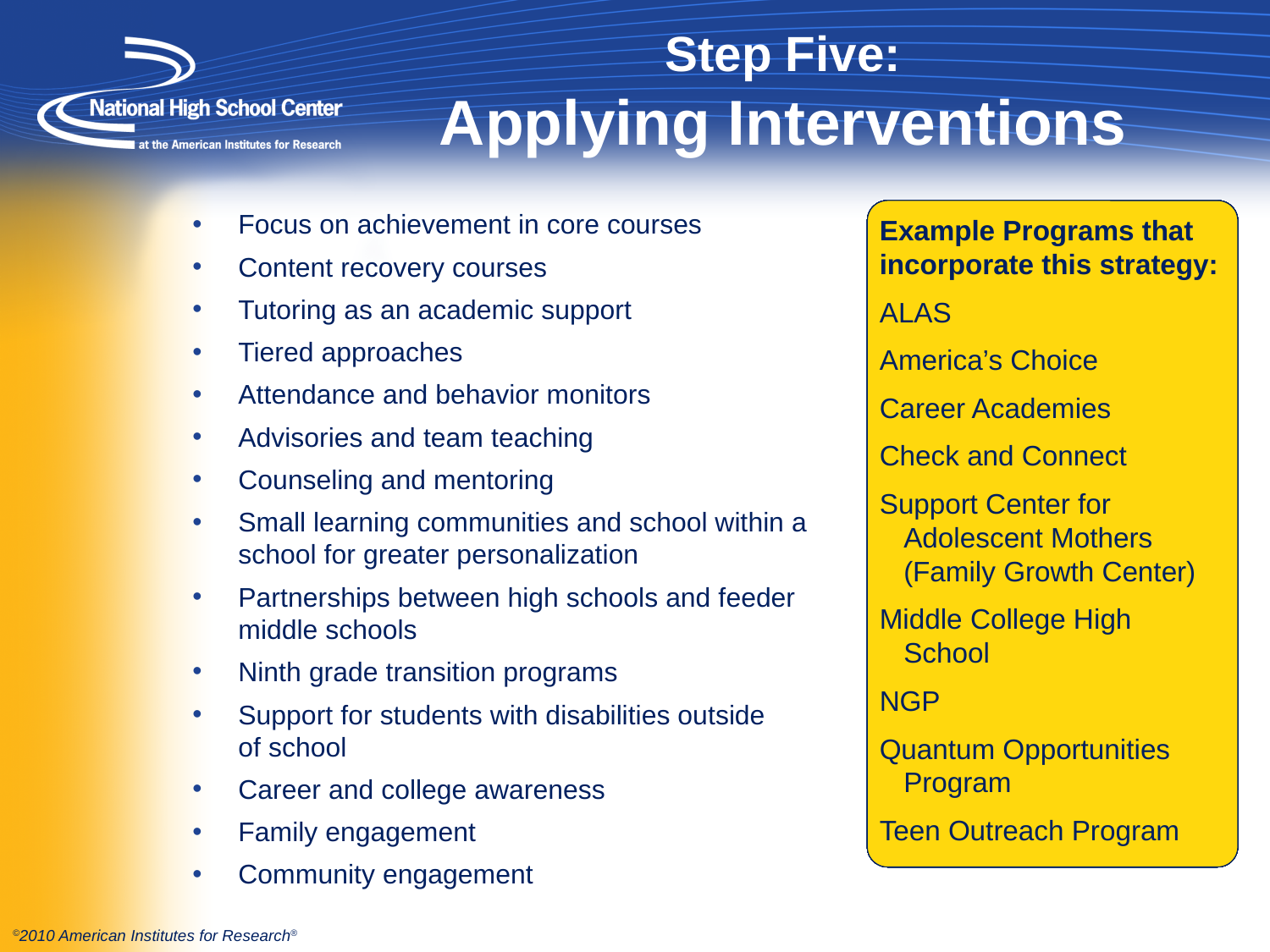

# Step Five: Applying Interventions
Example Programs that incorporate this strategy:
America’s Choice
First Things First
School Development Program
Talent Development High School
Example Programs that incorporate this strategy:
America’s Choice
Talent Development High School
Example Programs that incorporate this strategy:
America’s Choice
Check and Connect
Coca-Cola VYP
Interpersonal Relations Personal Growth Class
NGP
Quantum Opportunities Program
School Development Program
Talent Development High School
Twelve Together
Example Programs that incorporate this strategy:
Academic Literacy Program
Positive Behavioral Interventions and Supports (PBIS)
Rehabilitation, Empowerment, National supports, Education, and Work (RENEW)
RTI
Strategic Instruction Model
Example Programs that incorporate this strategy:
ALAS
Check and Connect
Coca-Cola VYP
Interpersonal Relations Personal Growth Class
PBIS
Project COFFEE
Talent Development High School
Teen Outreach Program
Example Programs that incorporate this strategy:
Middle College High School
NGP
STEP
Example Programs that incorporate this strategy:
ALAS
Check and Connect
First Things First
Interpersonal Relations Personal Growth Class
Project COFFEE
Twelve Together
Example Programs that incorporate this strategy:
Career Academies
First Things First
Middle College High School
NGP
Project COFFEE
Talent Development High School
Example Programs that incorporate this strategy:
Project GRAD
Example Programs that incorporate this strategy:
Career Academies
Ninth Grade Success Academies
STEP
Example Programs that incorporate this strategy:
Check and Connect
PBIS
Example Programs that incorporate this strategy:
Career Academies
Learning to Work Program (NYC)
Lifelong Options Program (LOP)
Middle College High School
Project COFFEE
RENEW
Twelve Together
Example Programs that incorporate this strategy:
ALAS
First Things First
Support Center for Adolescent Mothers (Family Growth Center)
NGP
Talent Development High School
Example Programs that incorporate this strategy:
ALAS
America’s Choice
Career Academies
Check and Connect
Support Center for Adolescent Mothers (Family Growth Center)
Middle College High School
NGP
Quantum Opportunities Program
Teen Outreach Program
Focus on achievement in core courses
Content recovery courses
Tutoring as an academic support
Tiered approaches
Attendance and behavior monitors
Advisories and team teaching
Counseling and mentoring
Small learning communities and school within a school for greater personalization
Partnerships between high schools and feeder middle schools
Ninth grade transition programs
Support for students with disabilities outside
of school
Career and college awareness
Family engagement
Community engagement